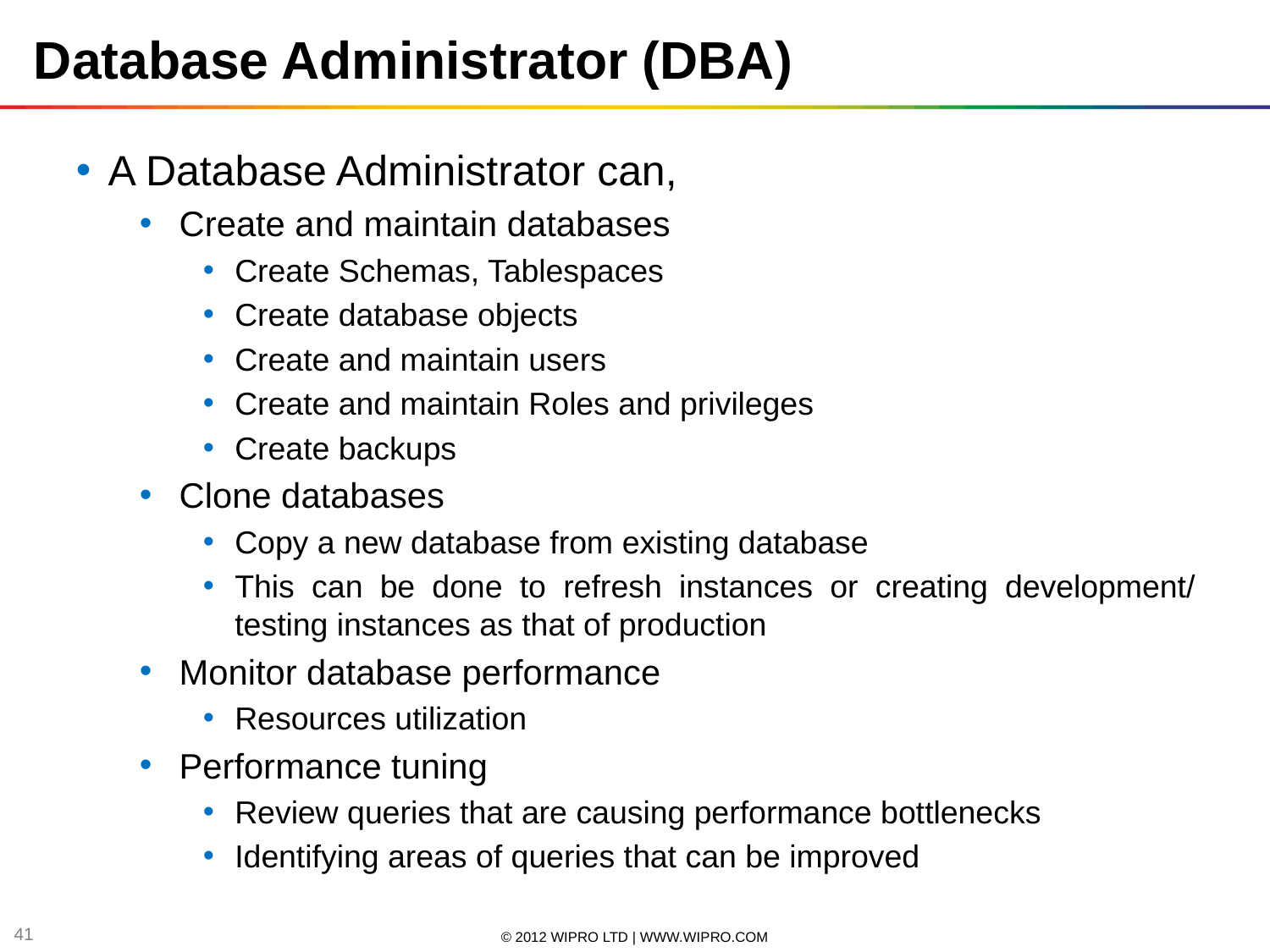

Database Administrator (DBA)
A Database Administrator can,
Create and maintain databases
Create Schemas, Tablespaces
Create database objects
Create and maintain users
Create and maintain Roles and privileges
Create backups
Clone databases
Copy a new database from existing database
This can be done to refresh instances or creating development/ testing instances as that of production
Monitor database performance
Resources utilization
Performance tuning
Review queries that are causing performance bottlenecks
Identifying areas of queries that can be improved